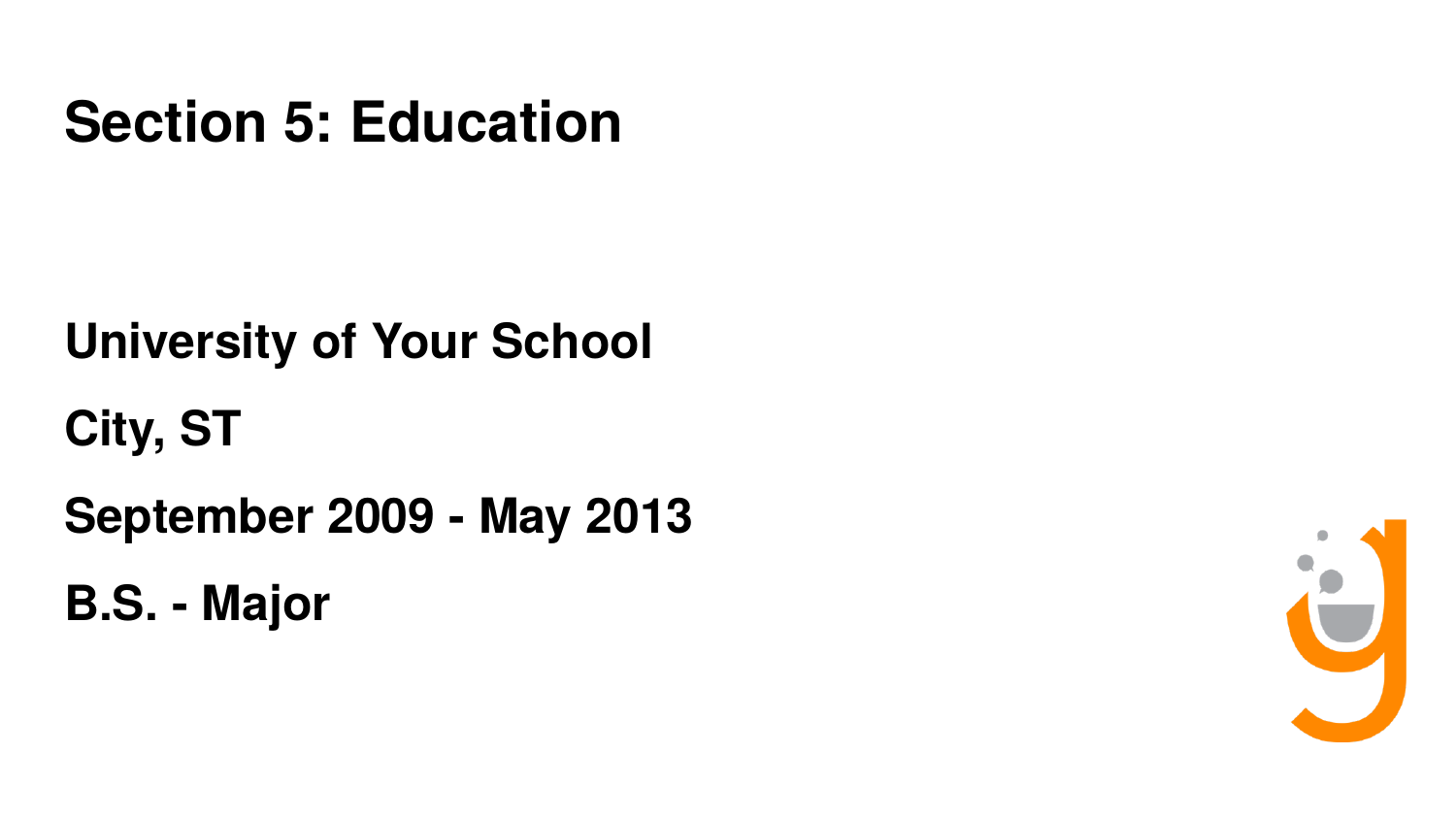

# Section 5: Education
University of Your School
City, ST
September 2009 - May 2013
B.S. - Major